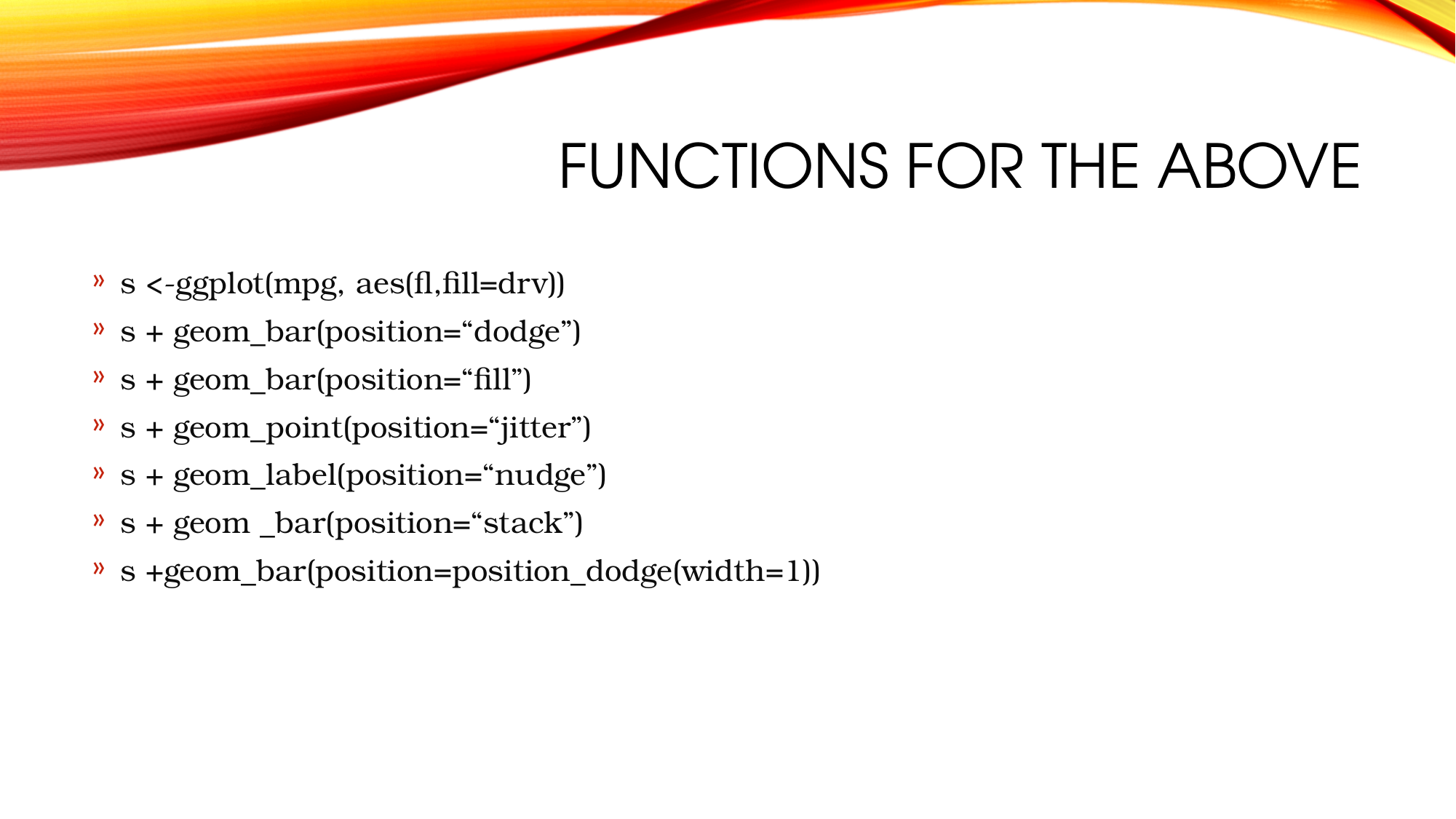

# FUNCTIONS FOR THE ABOVE
s <-ggplot(mpg, aes(fl,fill=drv))
s + geom_bar(position=“dodge”)
s + geom_bar(position=“fill”)
s + geom_point(position=“jitter”)
s + geom_label(position=“nudge”)
s + geom _bar(position=“stack”)
s +geom_bar(position=position_dodge(width=1))